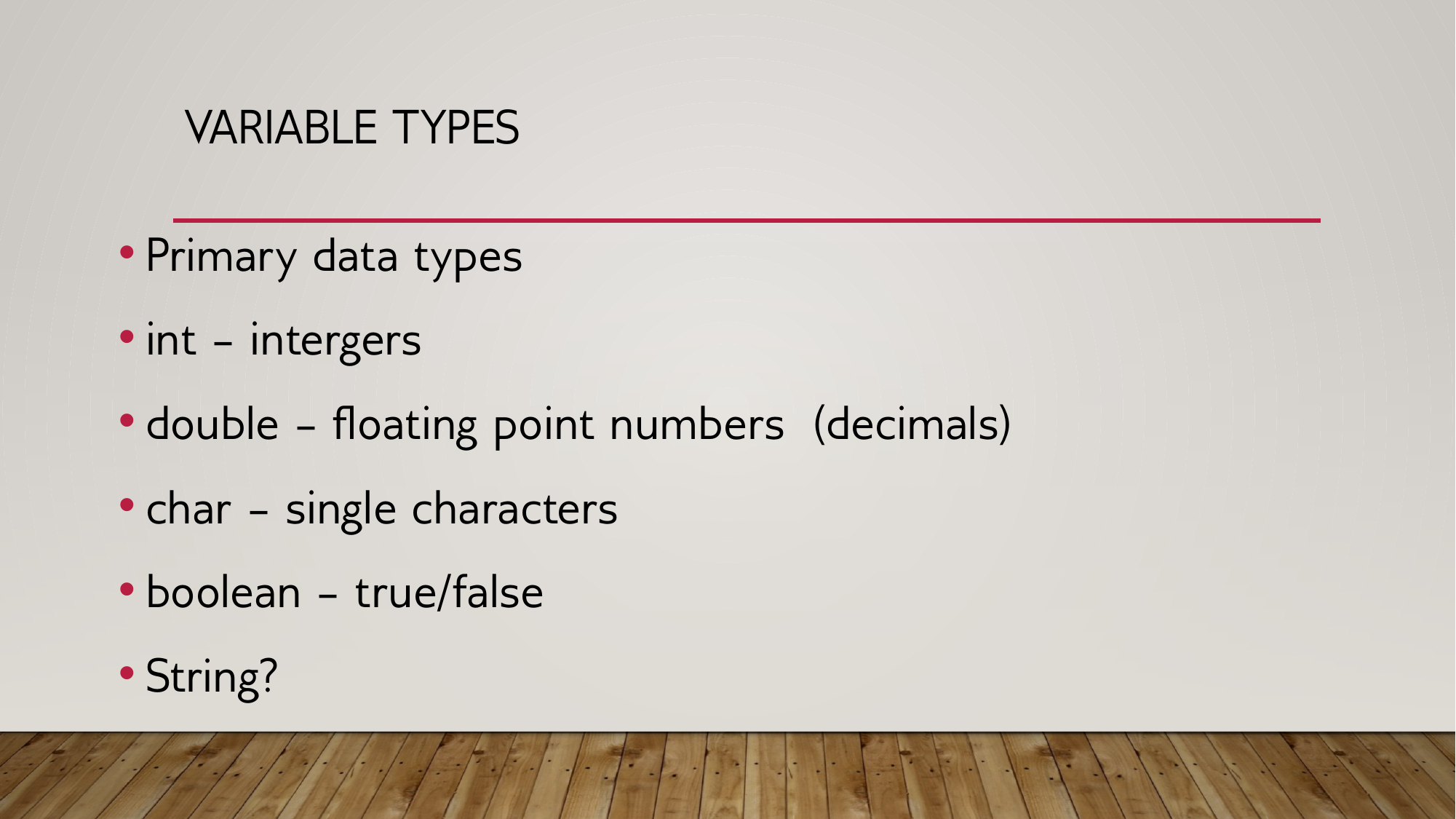

# Variable types
Primary data types
int – intergers
double – floating point numbers  (decimals)
char – single characters
boolean – true/false
String?